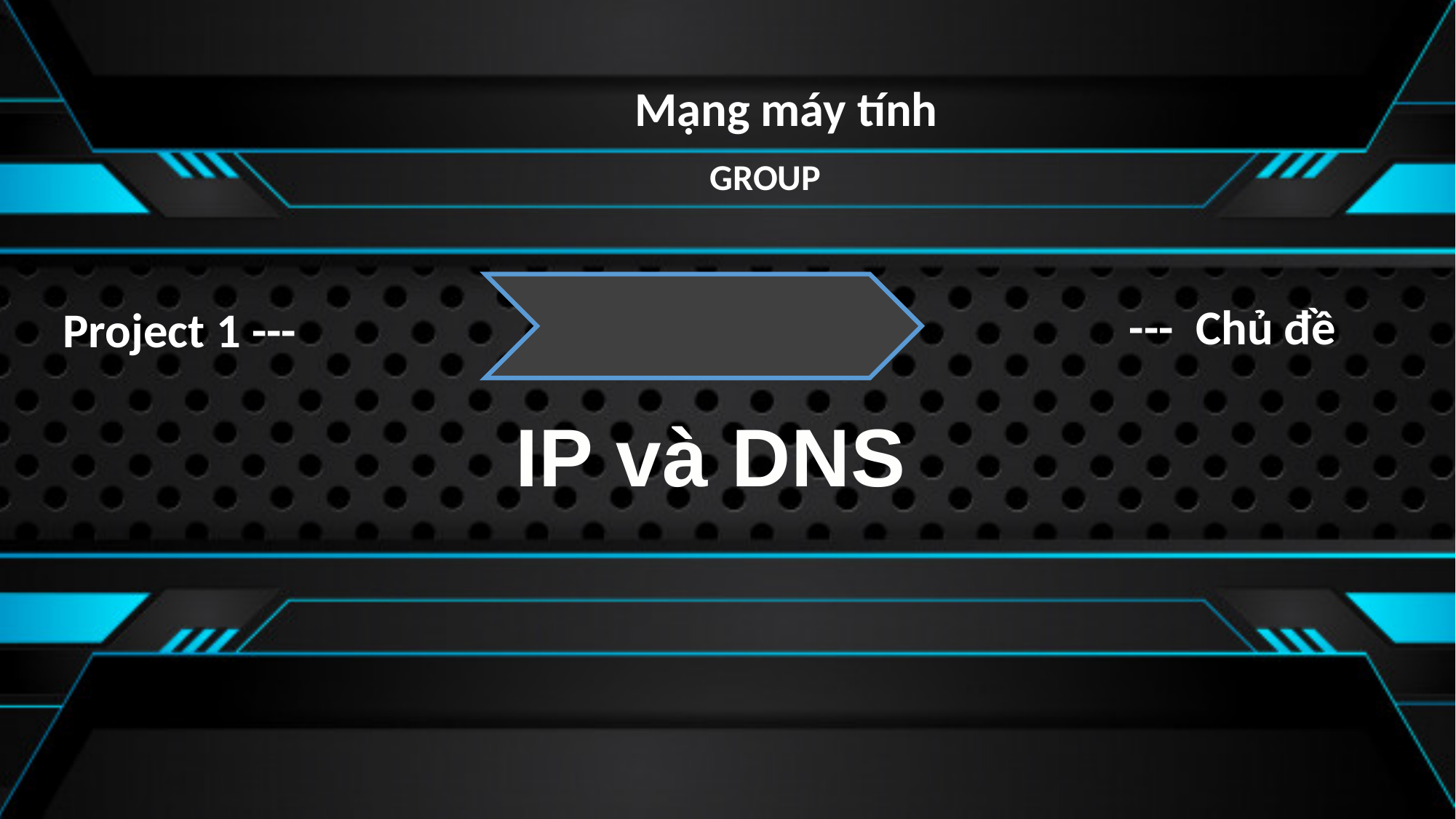

Mạng máy tính
   GROUP

---  Chủ đề
Project 1 ---
 IP và DNS